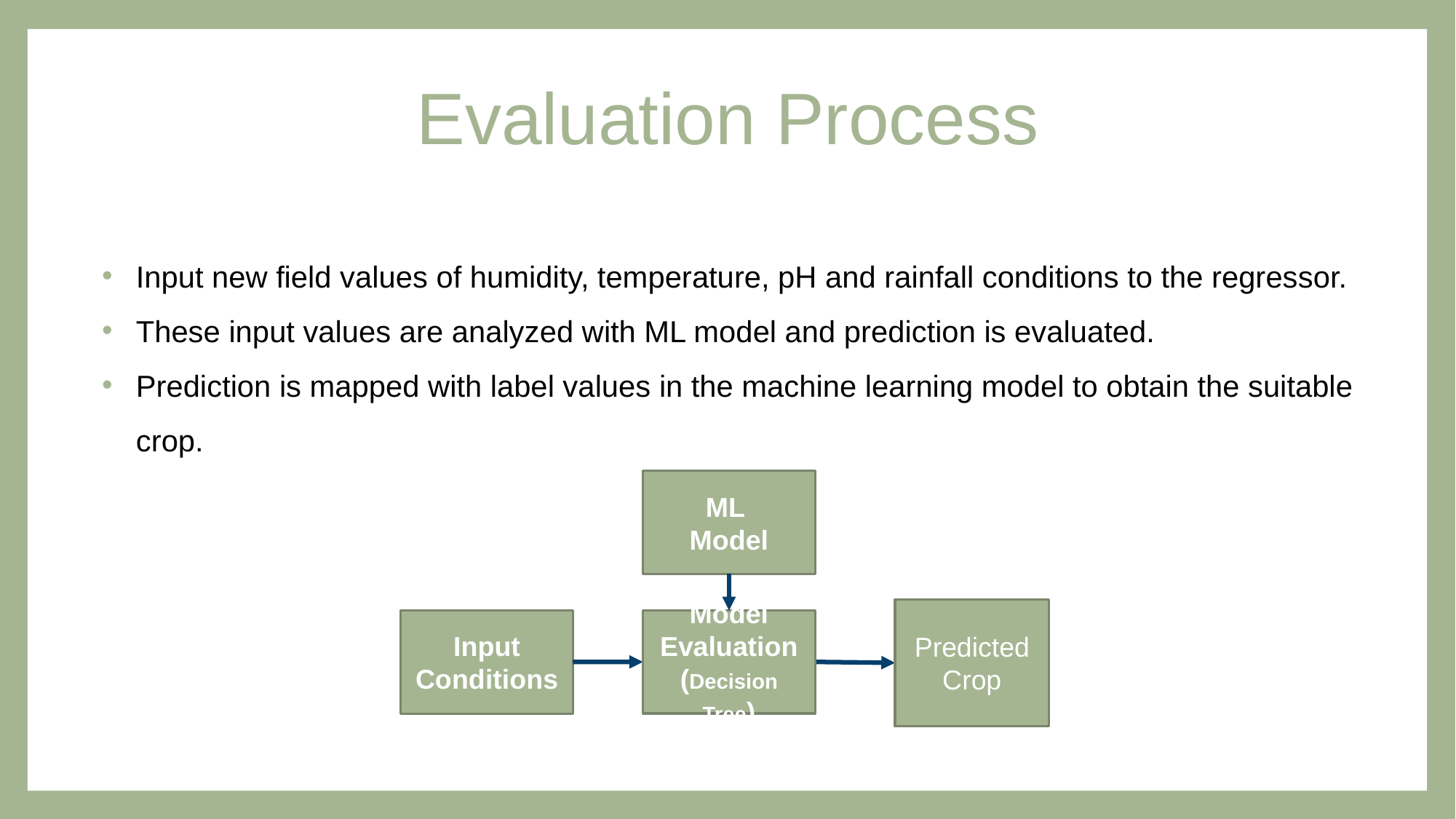

Evaluation Process
Input new field values of humidity, temperature, pH and rainfall conditions to the regressor.
These input values are analyzed with ML model and prediction is evaluated.
Prediction is mapped with label values in the machine learning model to obtain the suitable crop.
ML
Model
Predicted Crop
Model Evaluation
(Decision Tree)
Input Conditions